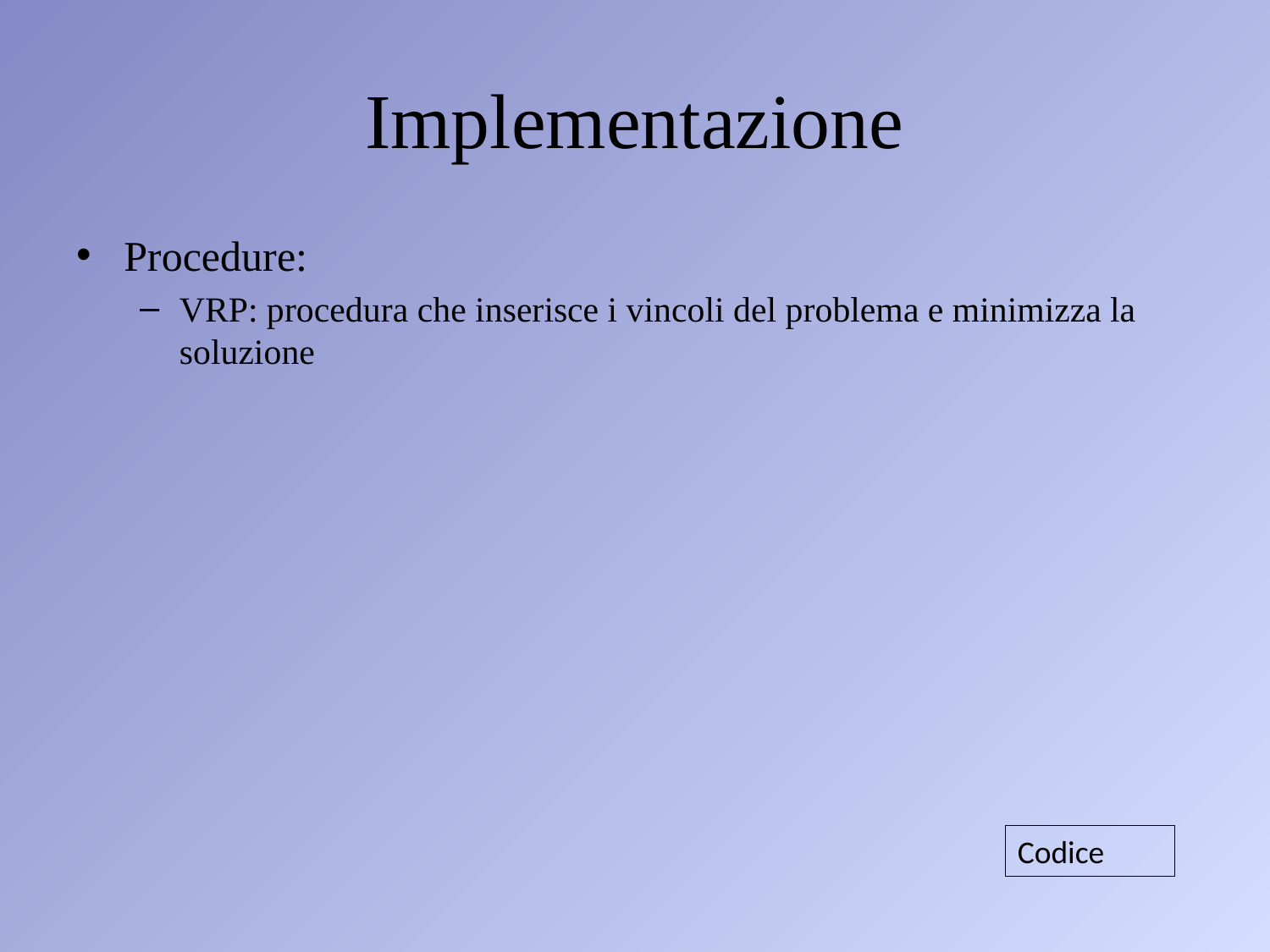

# Implementazione
Procedure:
VRP: procedura che inserisce i vincoli del problema e minimizza la soluzione

Codice